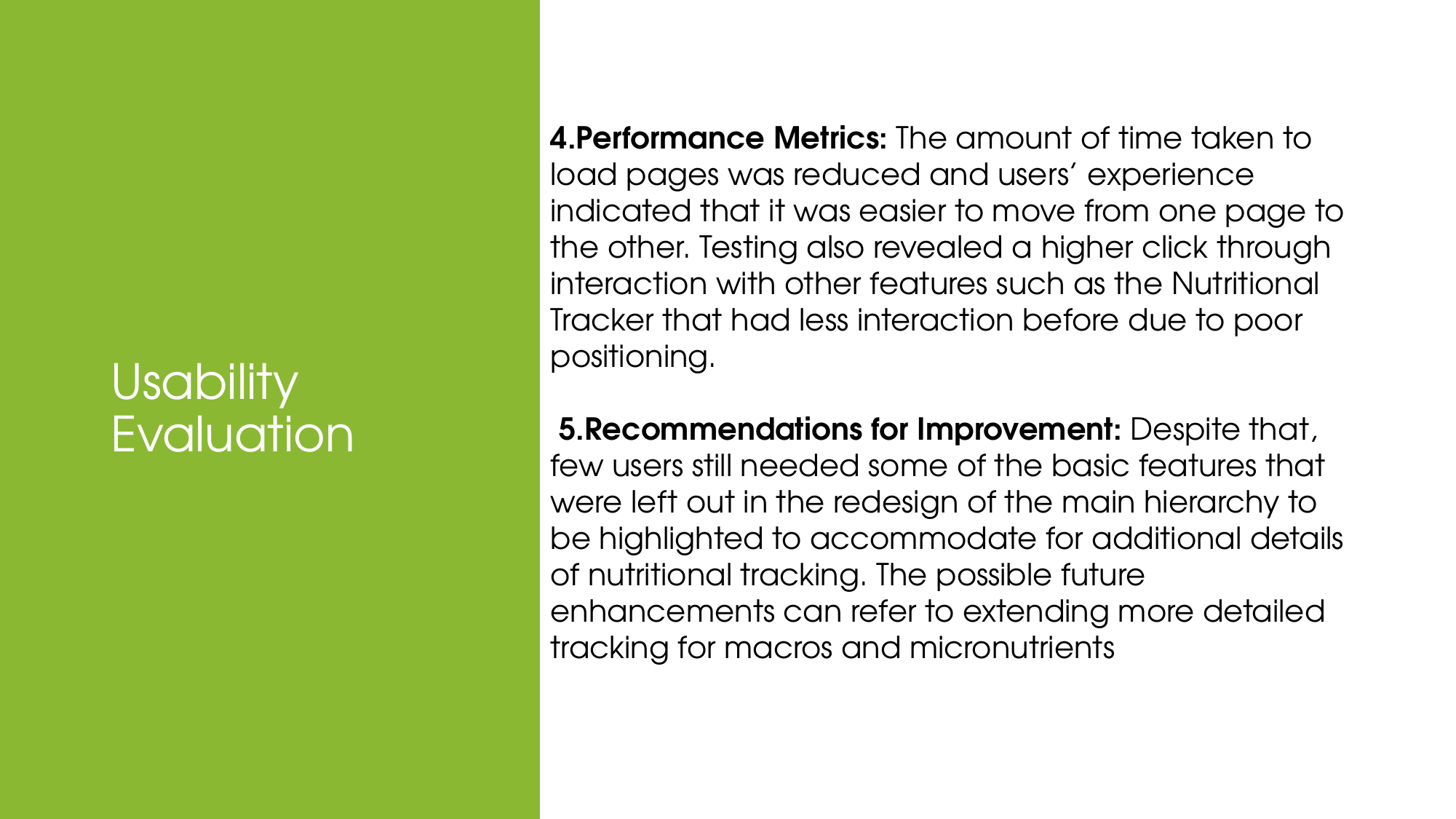

# Usability Evaluation

4.Performance Metrics: The amount of time taken to load pages was reduced and users’ experience indicated that it was easier to move from one page to the other. Testing also revealed a higher click through interaction with other features such as the Nutritional Tracker that had less interaction before due to poor positioning.

 5.Recommendations for Improvement: Despite that, few users still needed some of the basic features that were left out in the redesign of the main hierarchy to be highlighted to accommodate for additional details of nutritional tracking. The possible future enhancements can refer to extending more detailed tracking for macros and micronutrients